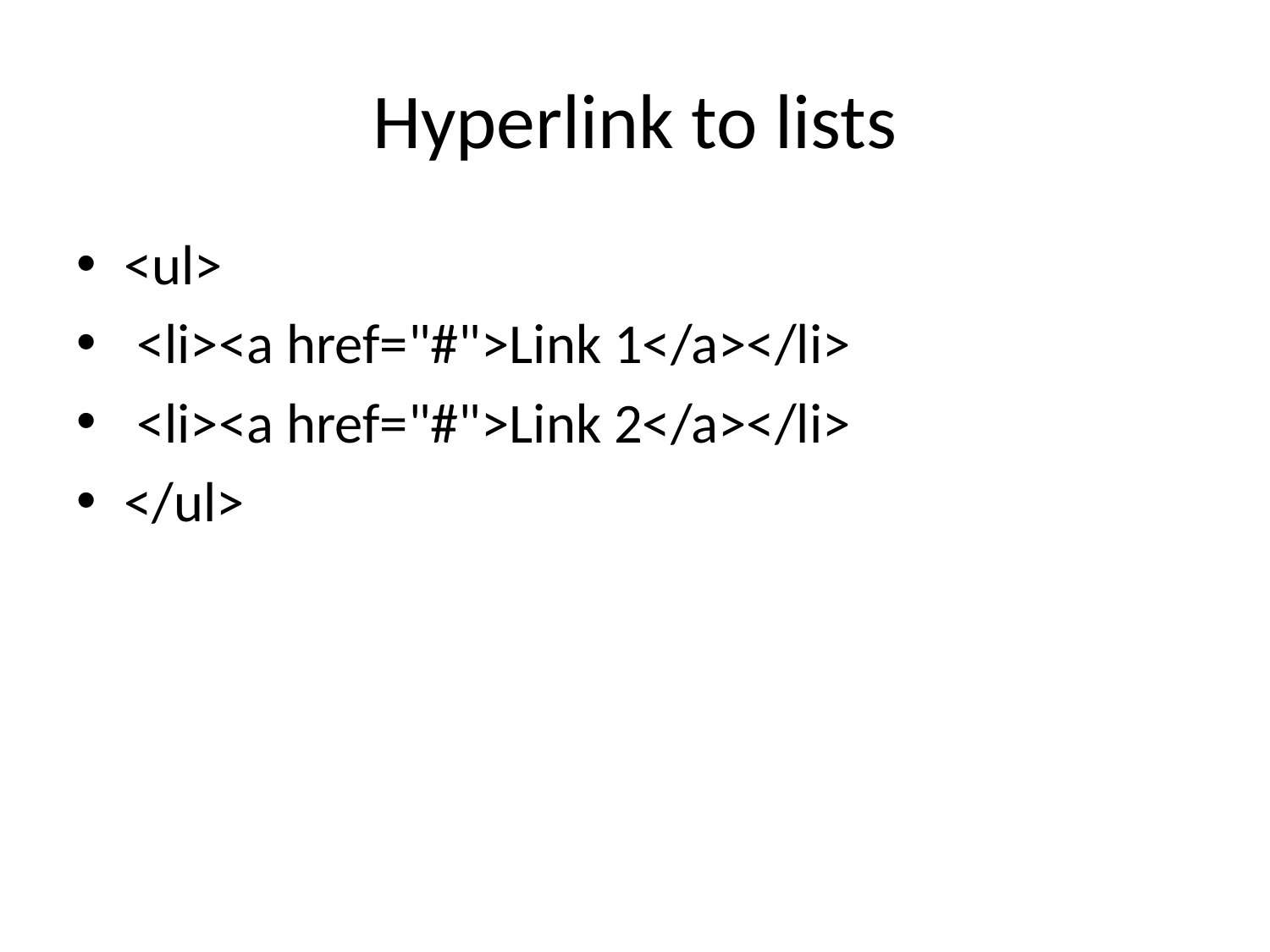

# Hyperlink to lists
<ul>
 <li><a href="#">Link 1</a></li>
 <li><a href="#">Link 2</a></li>
</ul>